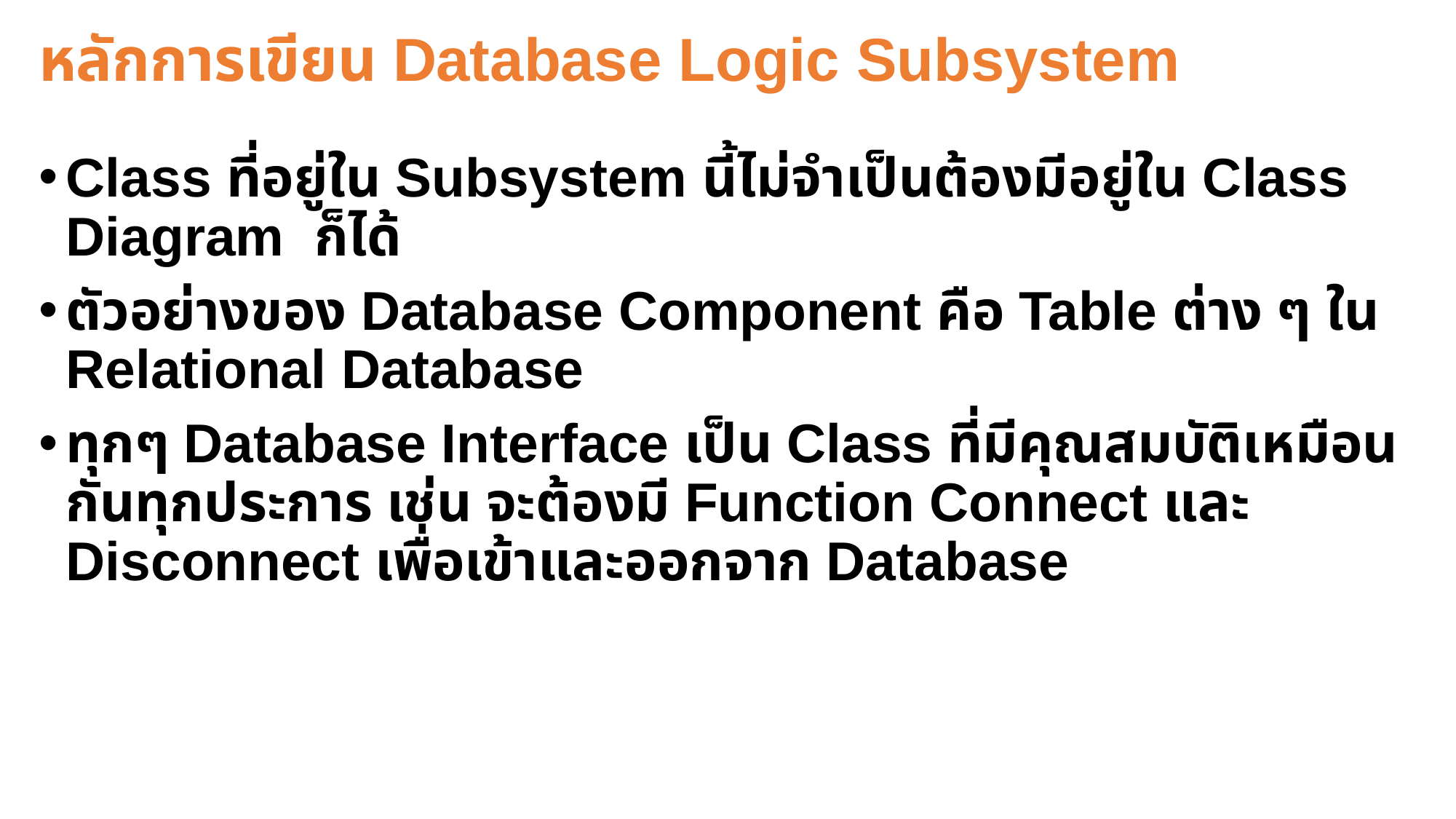

# หลักการเขียน Database Logic Subsystem
Class ที่อยู่ใน Subsystem นี้ไม่จำเป็นต้องมีอยู่ใน Class Diagram  ก็ได้
ตัวอย่างของ Database Component คือ Table ต่าง ๆ ใน Relational Database
ทุกๆ Database Interface เป็น Class ที่มีคุณสมบัติเหมือนกันทุกประการ เช่น จะต้องมี Function Connect และ Disconnect เพื่อเข้าและออกจาก Database